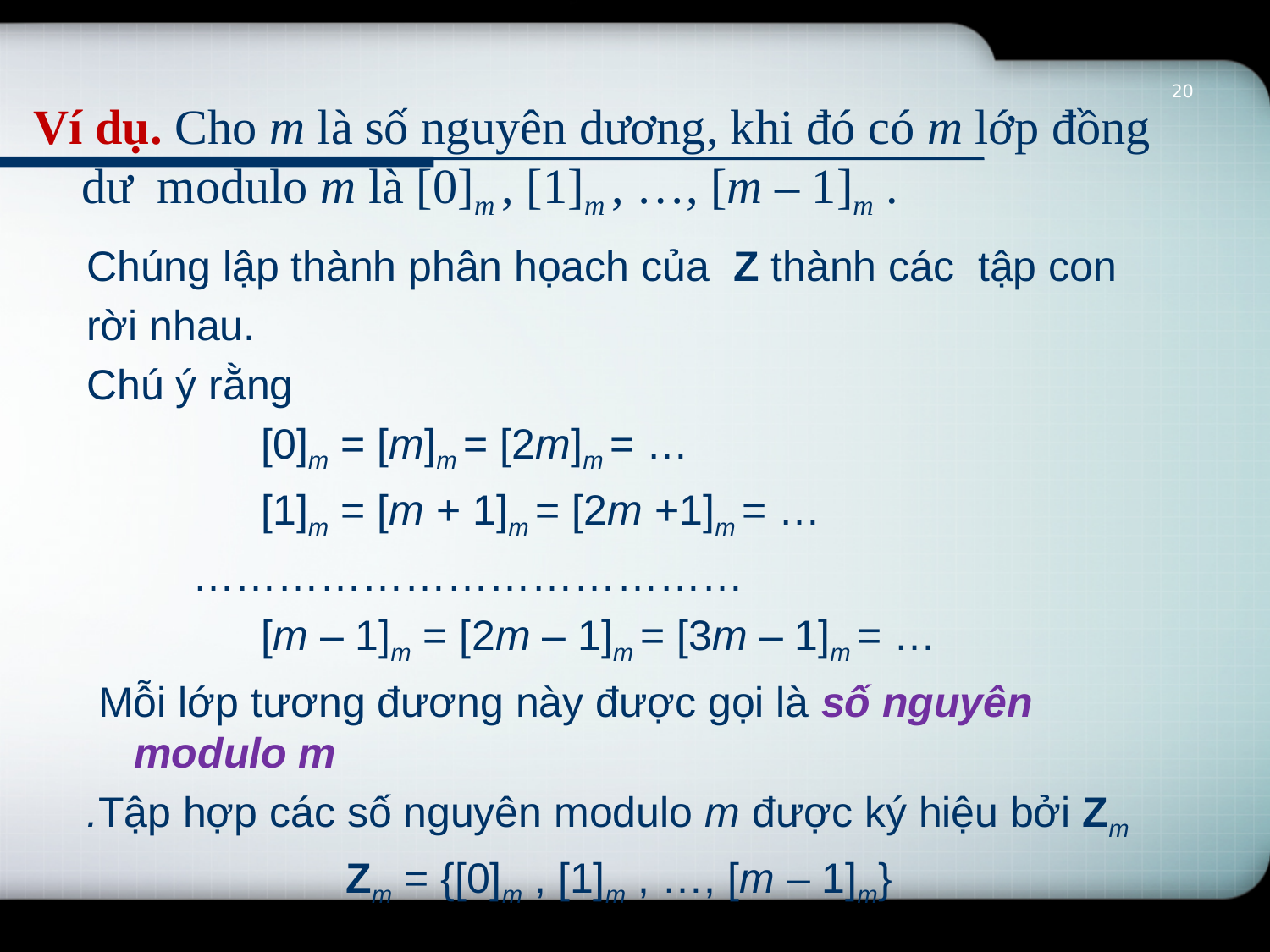

20
Ví dụ. Cho m là số nguyên dương, khi đó có m lớp đồng dư  modulo m là [0]m , [1]m , …, [m – 1]m .
Chúng lập thành phân họach của  Z thành các  tập con
rời nhau.
Chú ý rằng
		[0]m = [m]m = [2m]m = …
		[1]m = [m + 1]m = [2m +1]m = …
         …………………………………
		[m – 1]m = [2m – 1]m = [3m – 1]m = …
 Mỗi lớp tương đương này được gọi là số nguyên modulo m
.Tập hợp các số nguyên modulo m được ký hiệu bởi Zm
Zm = {[0]m , [1]m , …, [m – 1]m}